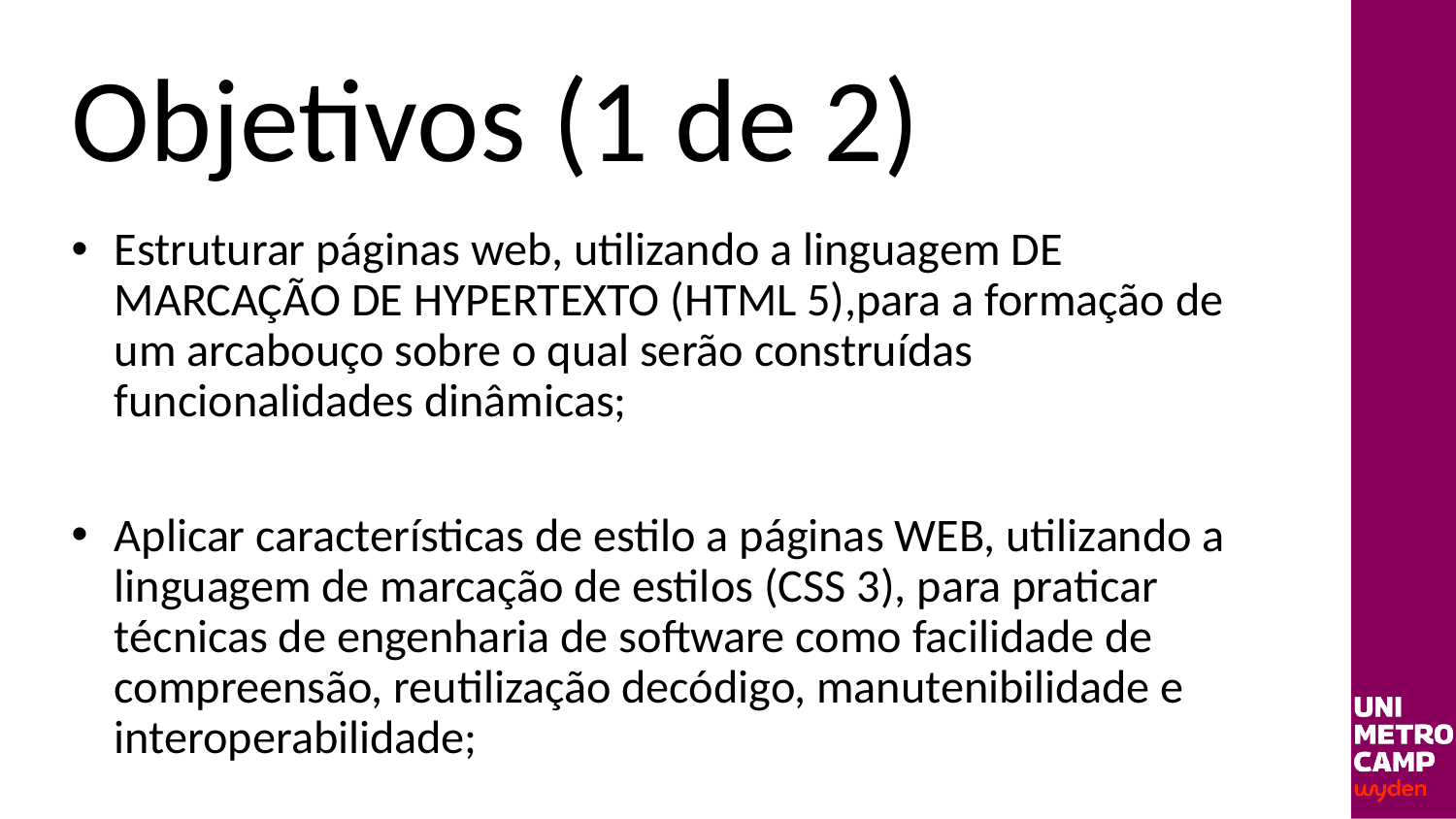

# Objetivos (1 de 2)
­Estruturar páginas web, utilizando a linguagem DE MARCAÇÃO DE HYPERTEXTO (HTML 5),para a formação de um arcabouço sobre o qual serão construídas funcionalidades dinâmicas;

Aplicar características de estilo a páginas WEB, utilizando a linguagem de marcação de estilos (CSS 3), para praticar técnicas de engenharia de software como facilidade de compreensão, reutilização decódigo, manutenibilidade e interoperabilidade;